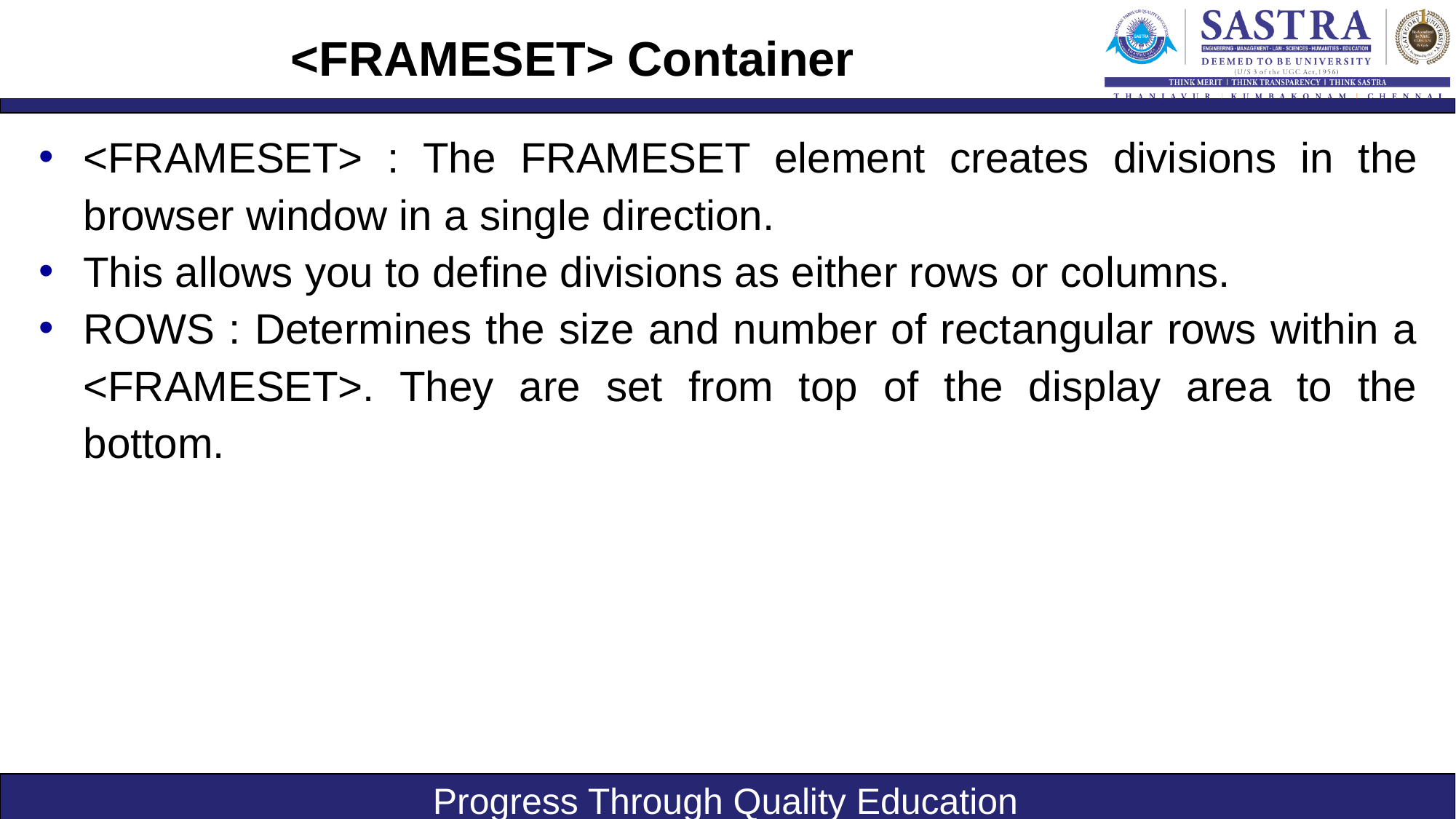

# <FRAMESET> Container
<FRAMESET> : The FRAMESET element creates divisions in the browser window in a single direction.
This allows you to define divisions as either rows or columns.
ROWS : Determines the size and number of rectangular rows within a <FRAMESET>. They are set from top of the display area to the bottom.